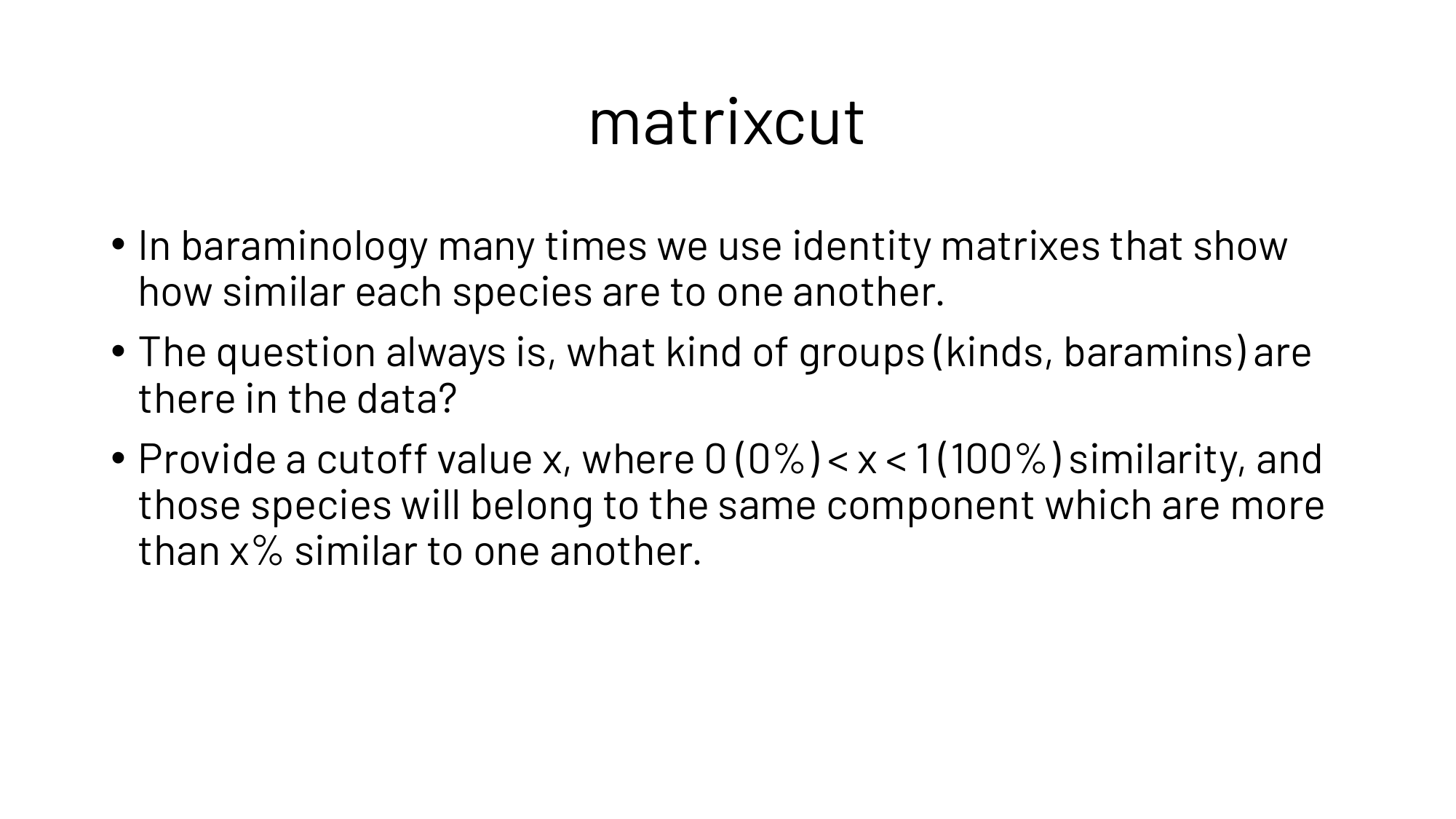

# matrixcut
In baraminology many times we use identity matrixes that show how similar each species are to one another.
The question always is, what kind of groups (kinds, baramins) are there in the data?
Provide a cutoff value x, where 0 (0%) < x < 1 (100%) similarity, and those species will belong to the same component which are more than x% similar to one another.